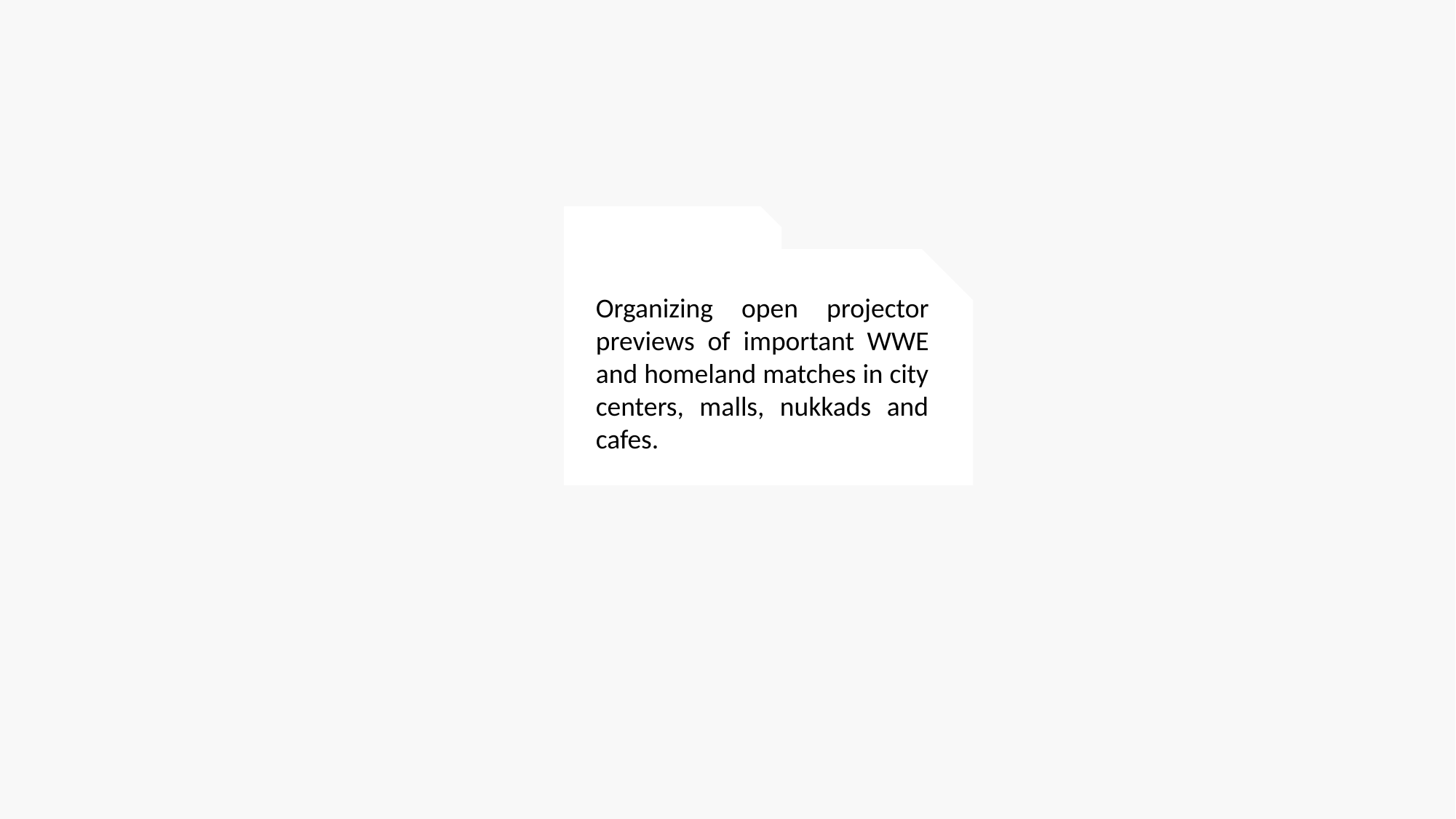

Organizing open projector previews of important WWE and homeland matches in city centers, malls, nukkads and cafes.